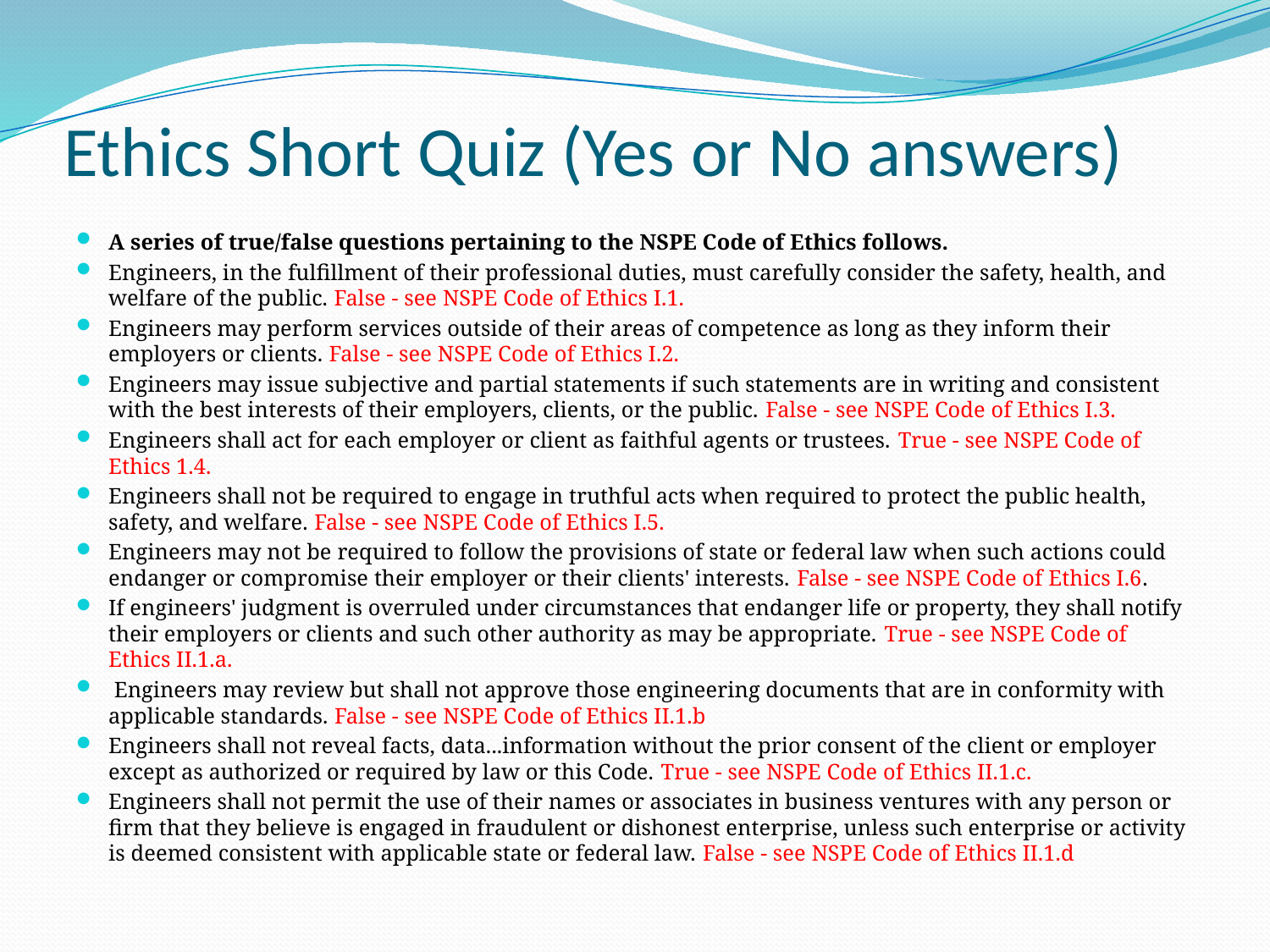

# Ethics Short Quiz (Yes or No answers)
A series of true/false questions pertaining to the NSPE Code of Ethics follows.
Engineers, in the fulfillment of their professional duties, must carefully consider the safety, health, and welfare of the public. False - see NSPE Code of Ethics I.1.
Engineers may perform services outside of their areas of competence as long as they inform their employers or clients. False - see NSPE Code of Ethics I.2.
Engineers may issue subjective and partial statements if such statements are in writing and consistent with the best interests of their employers, clients, or the public. False - see NSPE Code of Ethics I.3.
Engineers shall act for each employer or client as faithful agents or trustees. True - see NSPE Code of Ethics 1.4.
Engineers shall not be required to engage in truthful acts when required to protect the public health, safety, and welfare. False - see NSPE Code of Ethics I.5.
Engineers may not be required to follow the provisions of state or federal law when such actions could endanger or compromise their employer or their clients' interests. False - see NSPE Code of Ethics I.6.
If engineers' judgment is overruled under circumstances that endanger life or property, they shall notify their employers or clients and such other authority as may be appropriate. True - see NSPE Code of Ethics II.1.a.
 Engineers may review but shall not approve those engineering documents that are in conformity with applicable standards. False - see NSPE Code of Ethics II.1.b
Engineers shall not reveal facts, data...information without the prior consent of the client or employer except as authorized or required by law or this Code. True - see NSPE Code of Ethics II.1.c.
Engineers shall not permit the use of their names or associates in business ventures with any person or firm that they believe is engaged in fraudulent or dishonest enterprise, unless such enterprise or activity is deemed consistent with applicable state or federal law. False - see NSPE Code of Ethics II.1.d